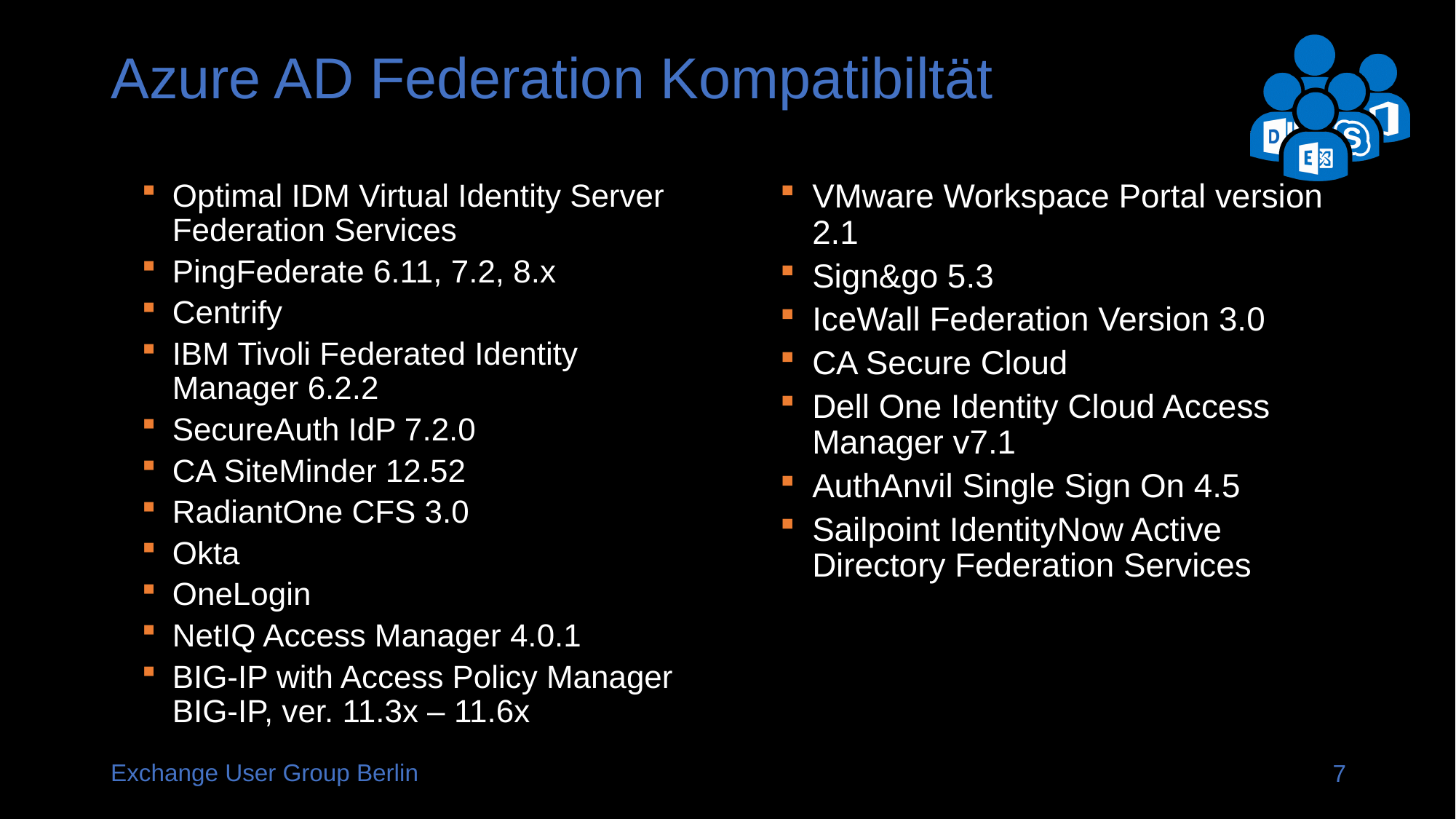

# Azure AD Federation Kompatibiltät

Optimal IDM Virtual Identity Server Federation Services
PingFederate 6.11, 7.2, 8.x
Centrify
IBM Tivoli Federated Identity Manager 6.2.2
SecureAuth IdP 7.2.0
CA SiteMinder 12.52
RadiantOne CFS 3.0
Okta
OneLogin
NetIQ Access Manager 4.0.1
BIG-IP with Access Policy Manager BIG-IP, ver. 11.3x – 11.6x

VMware Workspace Portal version 2.1
Sign&go 5.3
IceWall Federation Version 3.0
CA Secure Cloud
Dell One Identity Cloud Access Manager v7.1
AuthAnvil Single Sign On 4.5
Sailpoint IdentityNow Active Directory Federation Services